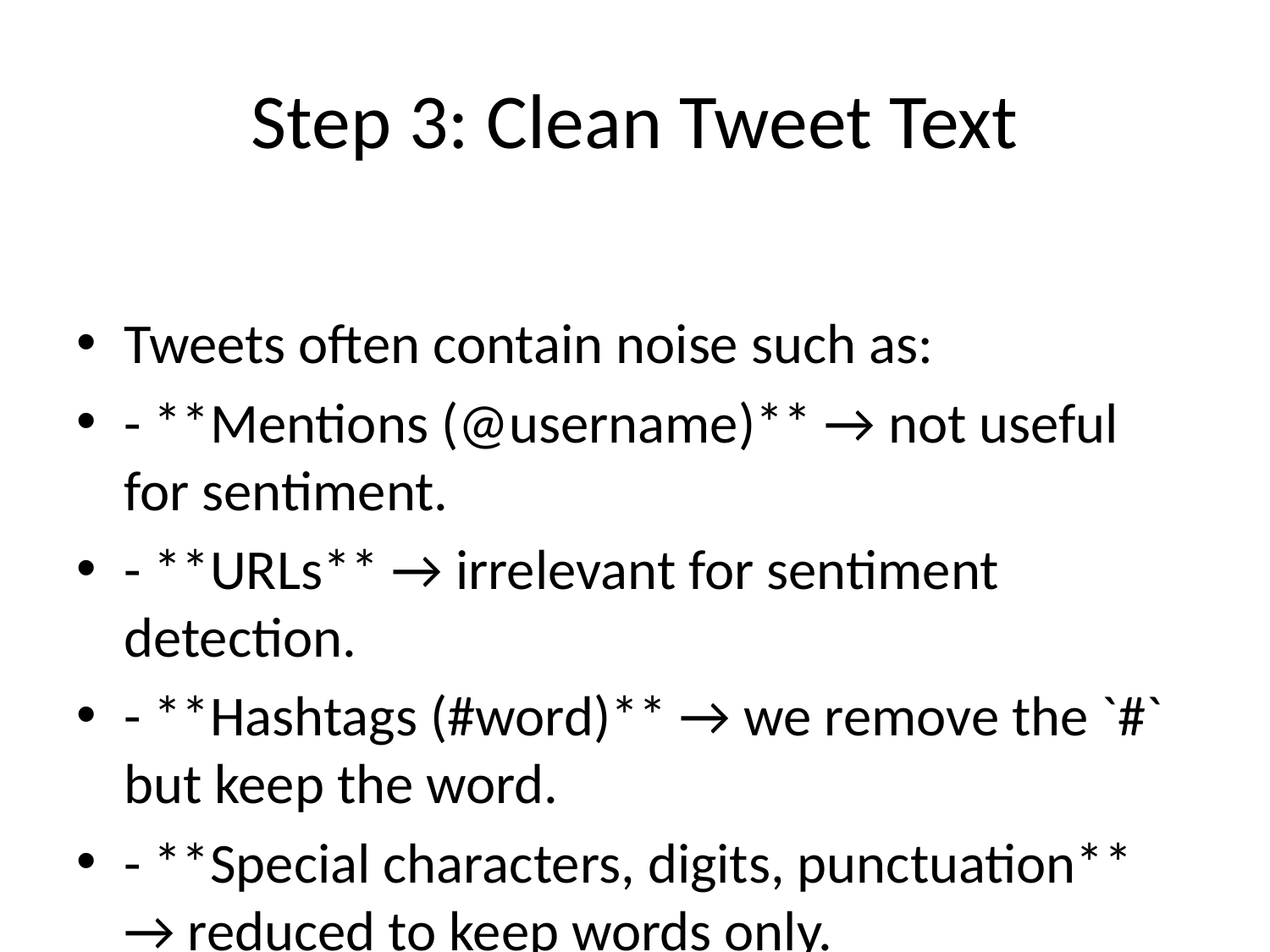

# Step 3: Clean Tweet Text

Tweets often contain noise such as:
- **Mentions (@username)** → not useful for sentiment.
- **URLs** → irrelevant for sentiment detection.
- **Hashtags (#word)** → we remove the `#` but keep the word.
- **Special characters, digits, punctuation** → reduced to keep words only.

We will apply regex-based cleaning to normalize tweets.